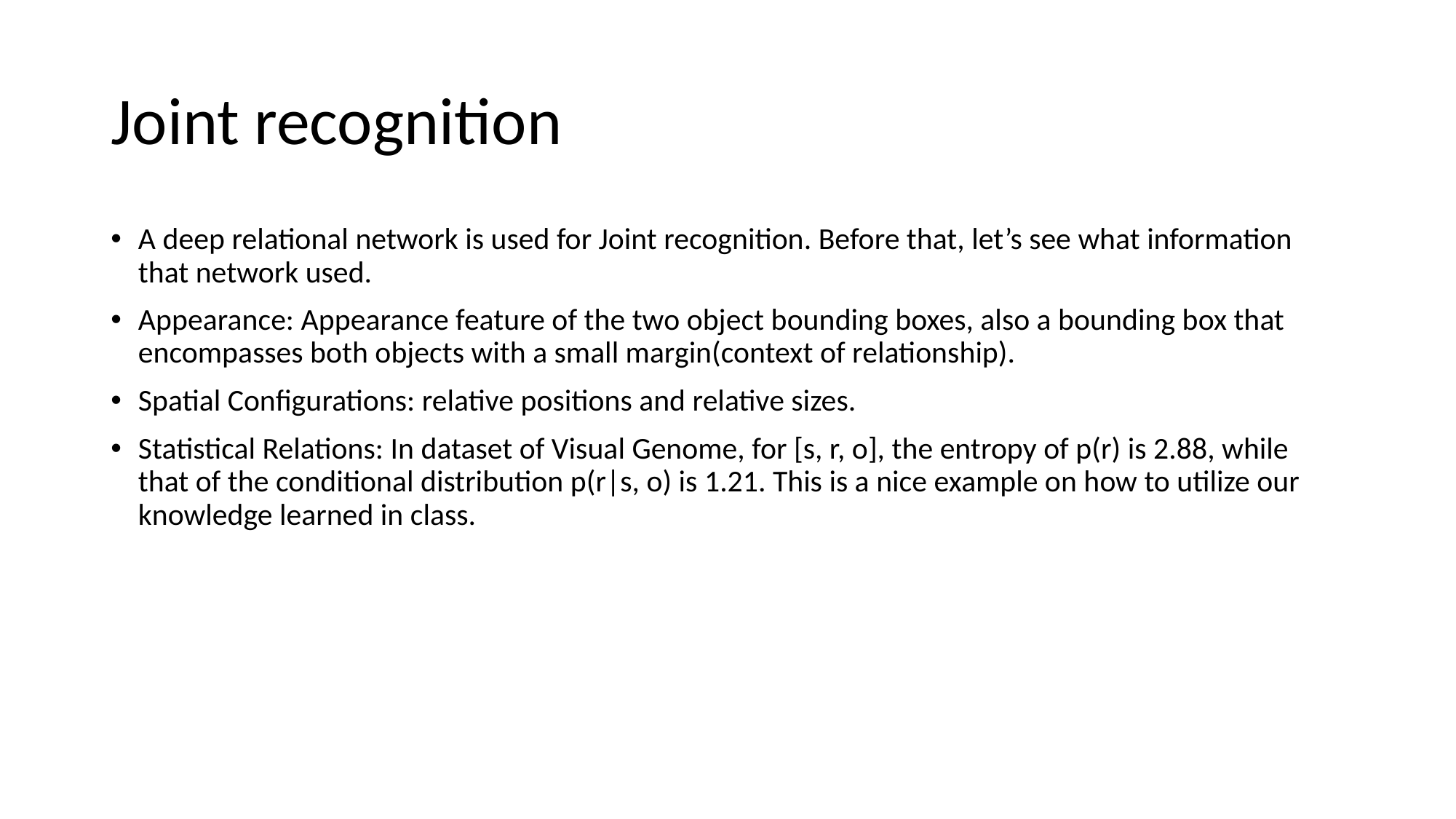

# Joint recognition
A deep relational network is used for Joint recognition. Before that, let’s see what information that network used.
Appearance: Appearance feature of the two object bounding boxes, also a bounding box that encompasses both objects with a small margin(context of relationship).
Spatial Configurations: relative positions and relative sizes.
Statistical Relations: In dataset of Visual Genome, for [s, r, o], the entropy of p(r) is 2.88, while that of the conditional distribution p(r|s, o) is 1.21. This is a nice example on how to utilize our knowledge learned in class.